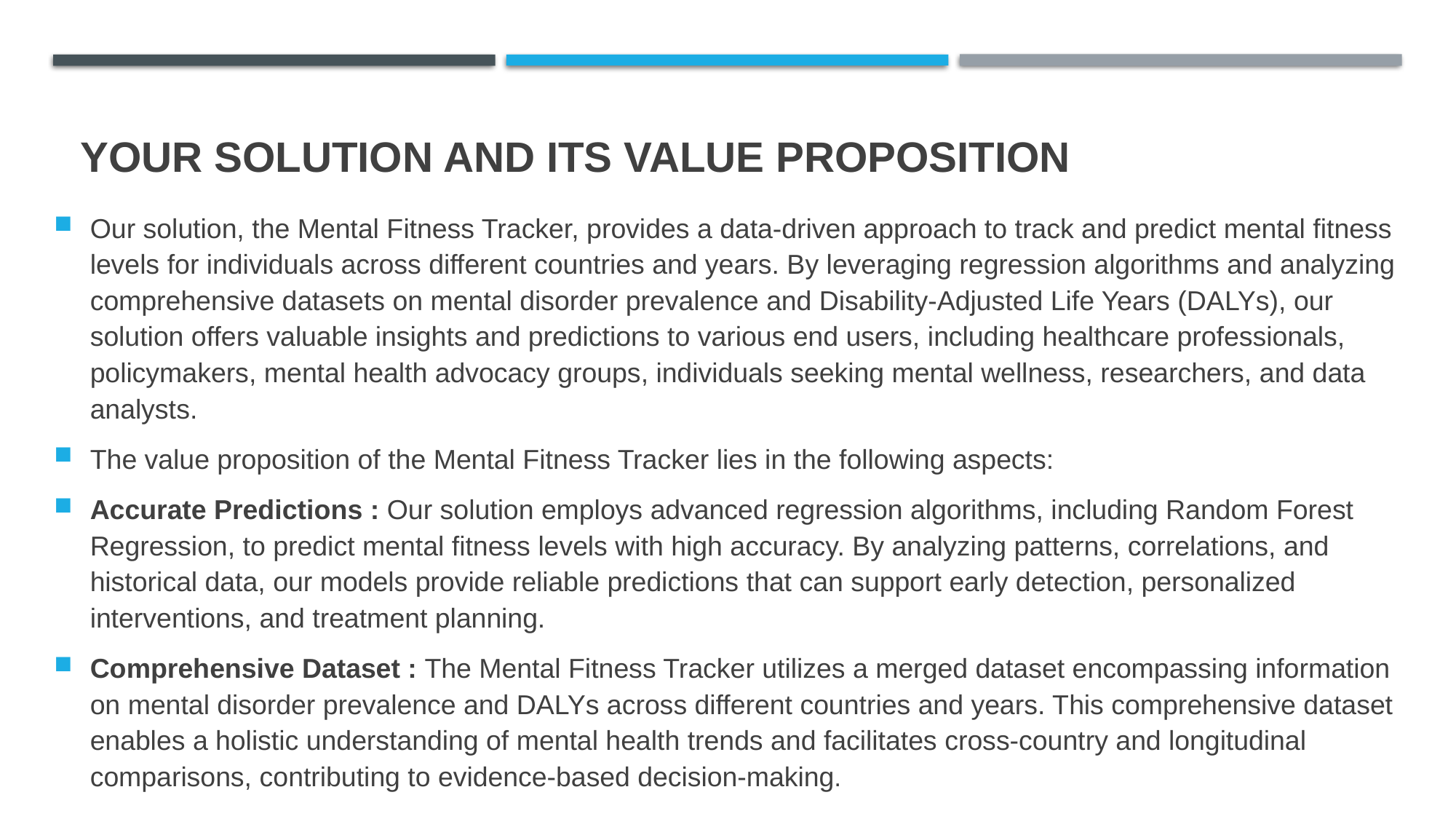

# YOUR SOLUTION AND ITS VALUE PROPOSITION
Our solution, the Mental Fitness Tracker, provides a data-driven approach to track and predict mental fitness levels for individuals across different countries and years. By leveraging regression algorithms and analyzing comprehensive datasets on mental disorder prevalence and Disability-Adjusted Life Years (DALYs), our solution offers valuable insights and predictions to various end users, including healthcare professionals, policymakers, mental health advocacy groups, individuals seeking mental wellness, researchers, and data analysts.
The value proposition of the Mental Fitness Tracker lies in the following aspects:
Accurate Predictions : Our solution employs advanced regression algorithms, including Random Forest Regression, to predict mental fitness levels with high accuracy. By analyzing patterns, correlations, and historical data, our models provide reliable predictions that can support early detection, personalized interventions, and treatment planning.
Comprehensive Dataset : The Mental Fitness Tracker utilizes a merged dataset encompassing information on mental disorder prevalence and DALYs across different countries and years. This comprehensive dataset enables a holistic understanding of mental health trends and facilitates cross-country and longitudinal comparisons, contributing to evidence-based decision-making.